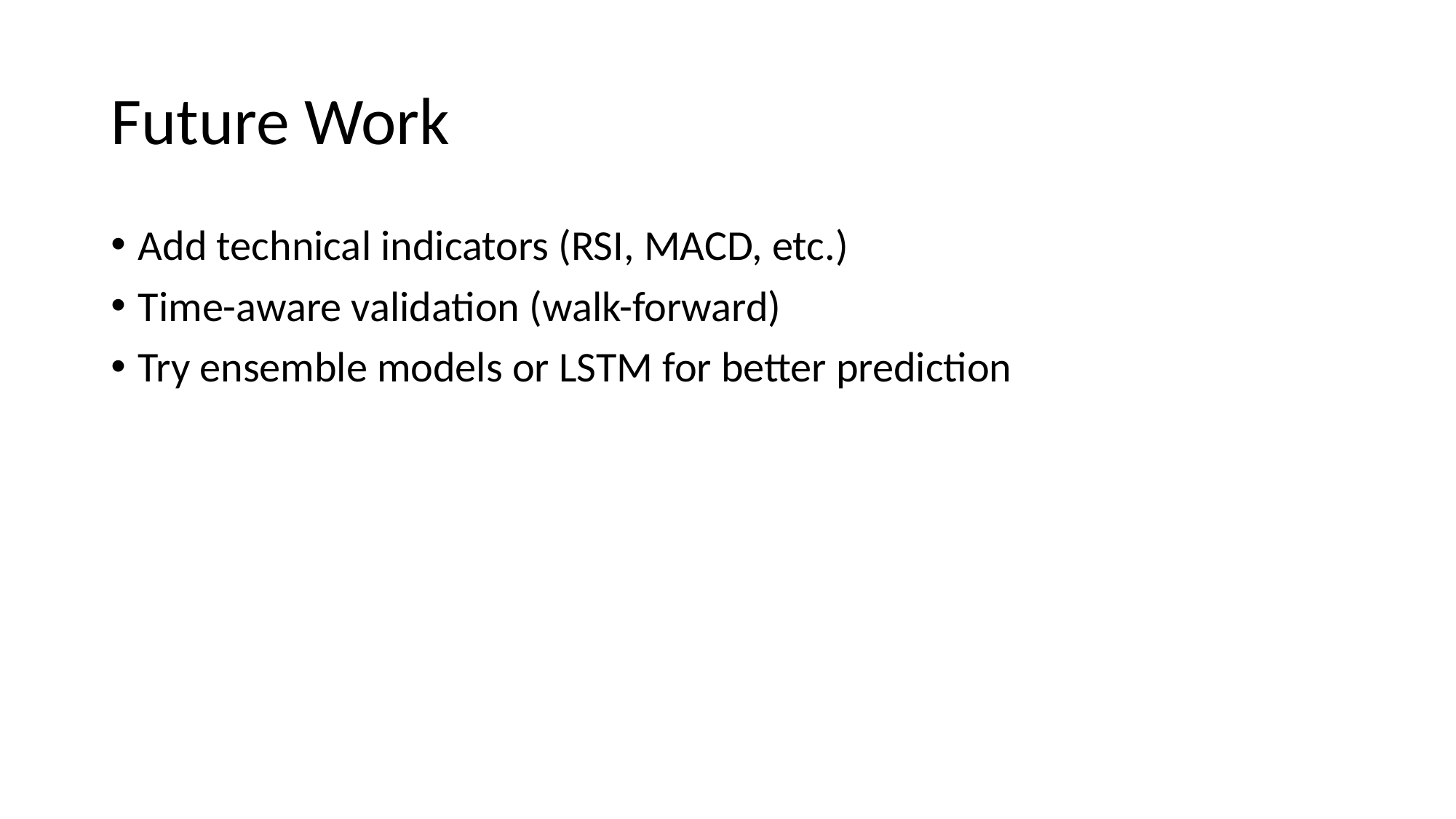

# Future Work
Add technical indicators (RSI, MACD, etc.)
Time-aware validation (walk-forward)
Try ensemble models or LSTM for better prediction